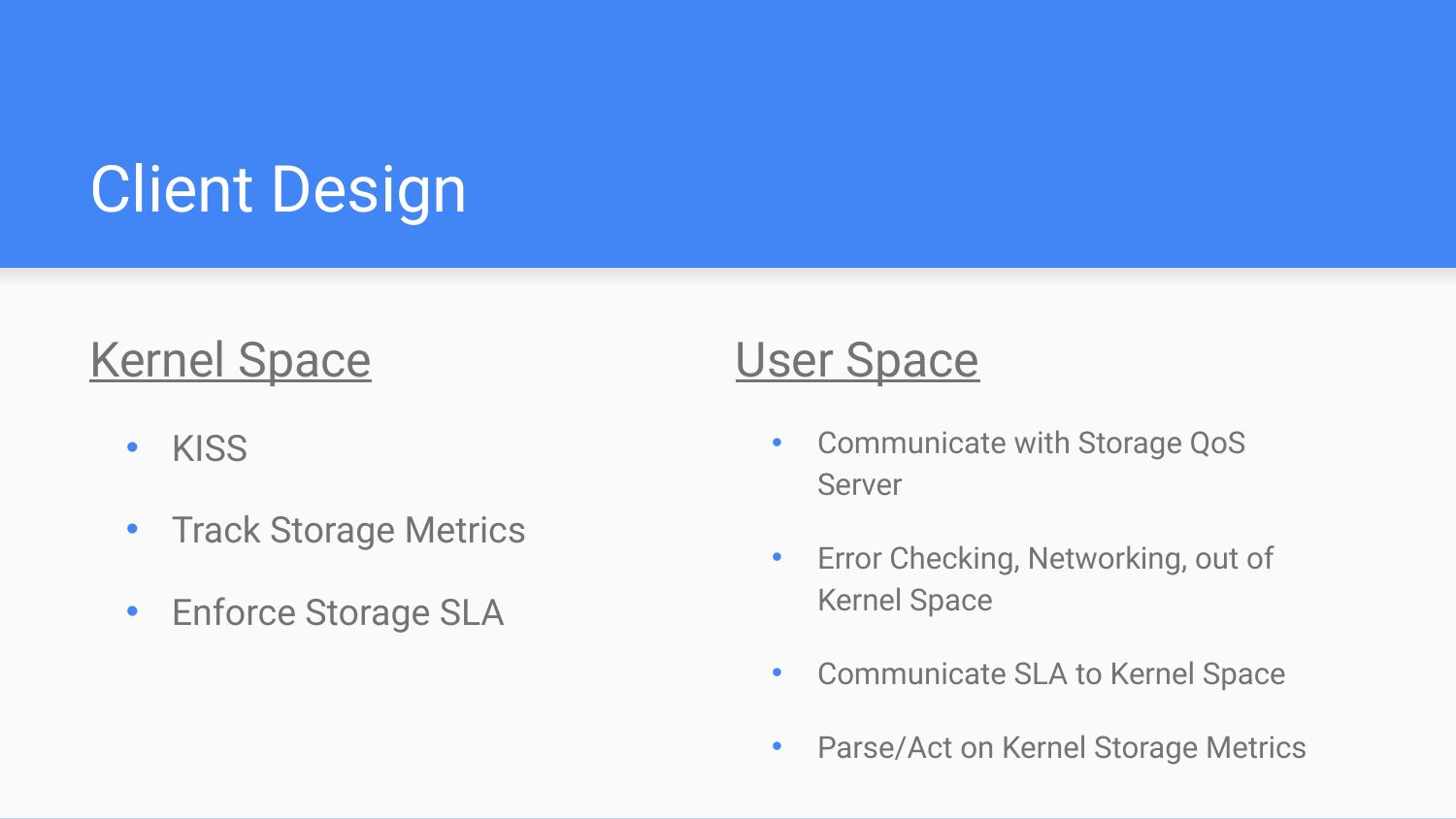

# Client Design
User Space
Communicate with Storage QoS Server
Error Checking, Networking, out of Kernel Space
Communicate SLA to Kernel Space
Parse/Act on Kernel Storage Metrics
Kernel Space
KISS
Track Storage Metrics
Enforce Storage SLA